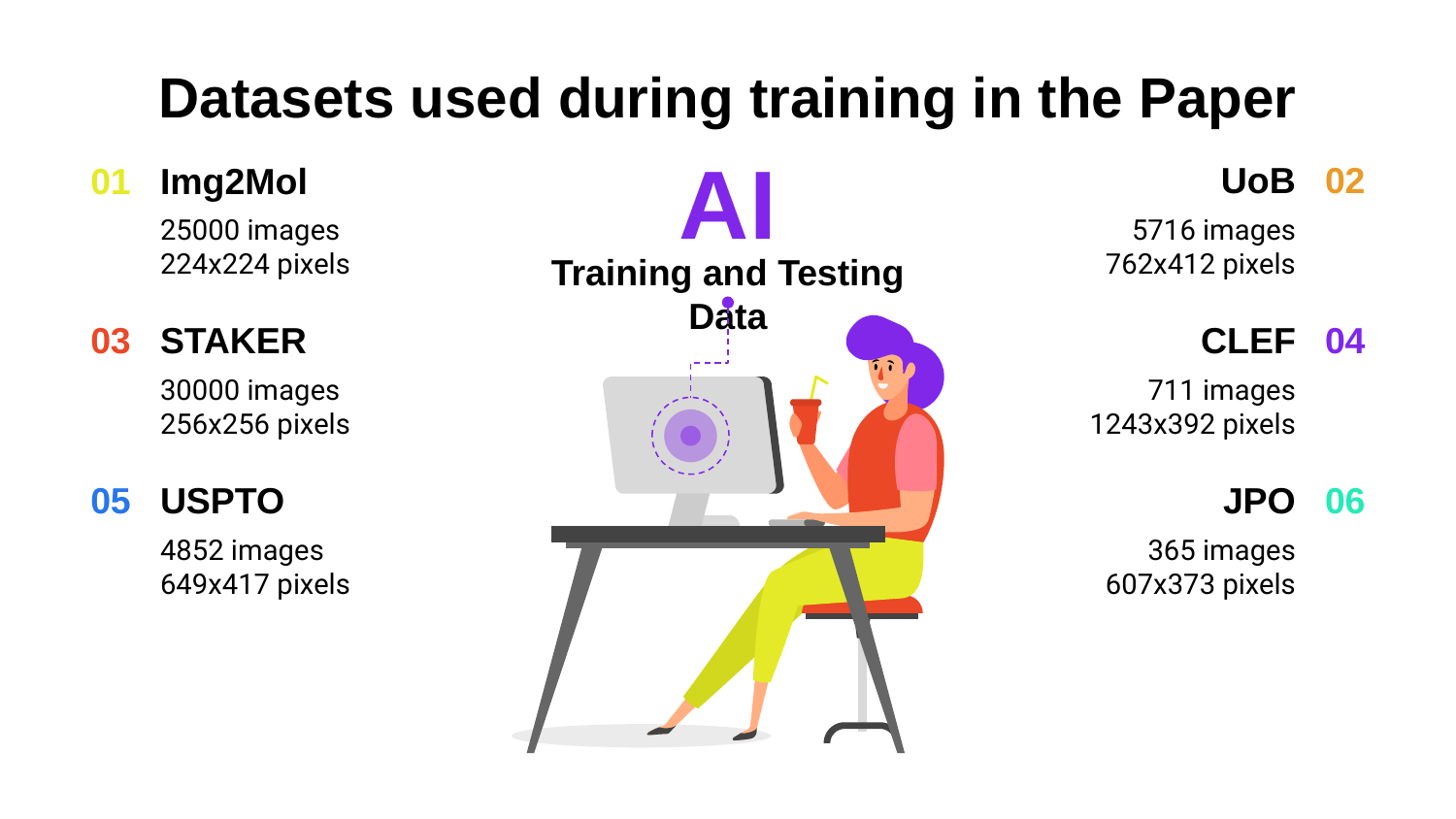

# Datasets used during training in the Paper
UoB
5716 images
762x412 pixels
02
01
Img2Mol
25000 images
224x224 pixels
AI
Training and Testing Data
03
STAKER
30000 images
256x256 pixels
CLEF
711 images
1243x392 pixels
04

05
USPTO
4852 images
649x417 pixels
JPO
365 images
607x373 pixels
06